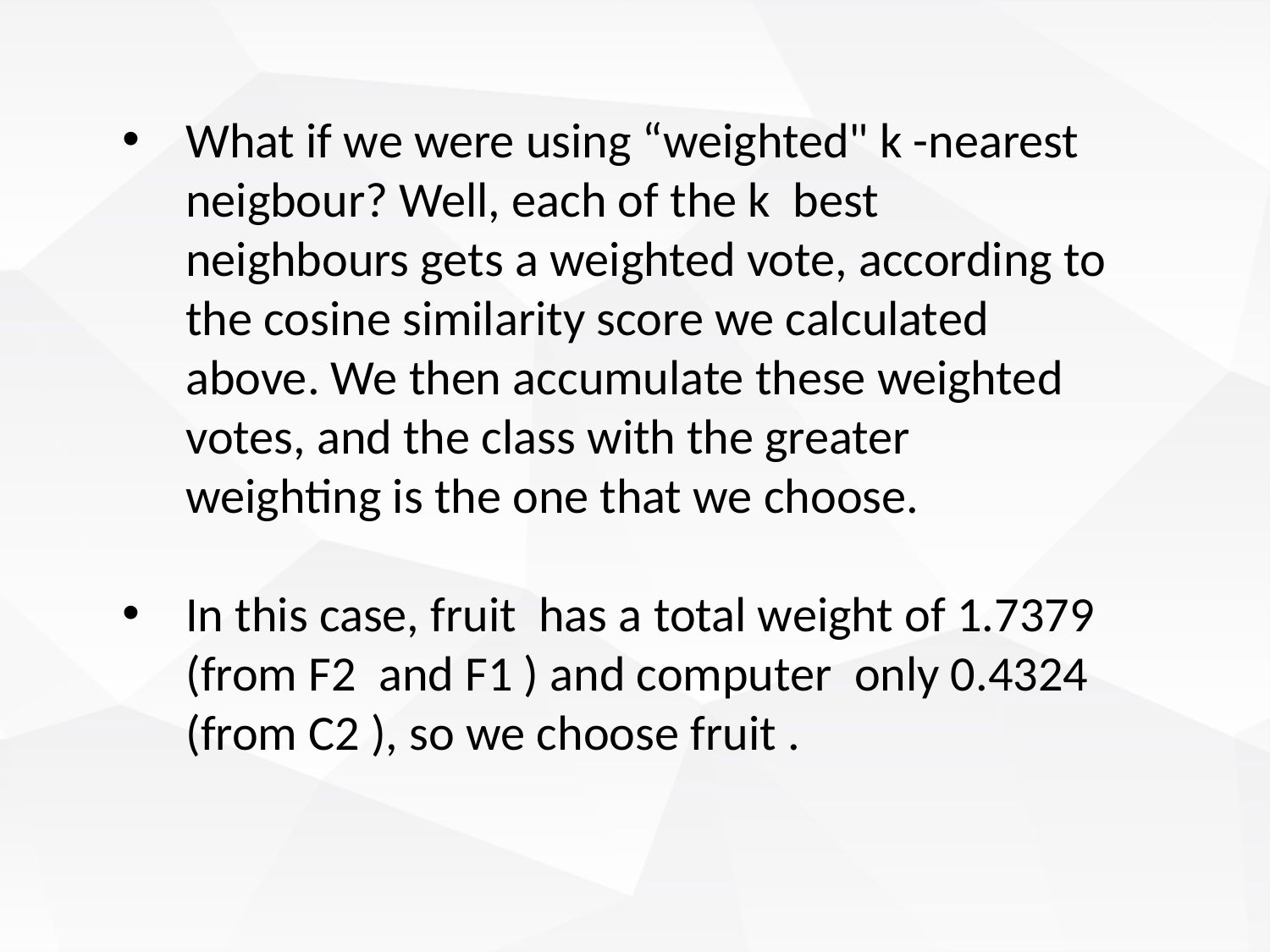

What if we were using “weighted" k -nearest neigbour? Well, each of the k  best neighbours gets a weighted vote, according to the cosine similarity score we calculated above. We then accumulate these weighted votes, and the class with the greater weighting is the one that we choose.

In this case, fruit  has a total weight of 1.7379 (from F2  and F1 ) and computer  only 0.4324 (from C2 ), so we choose fruit .